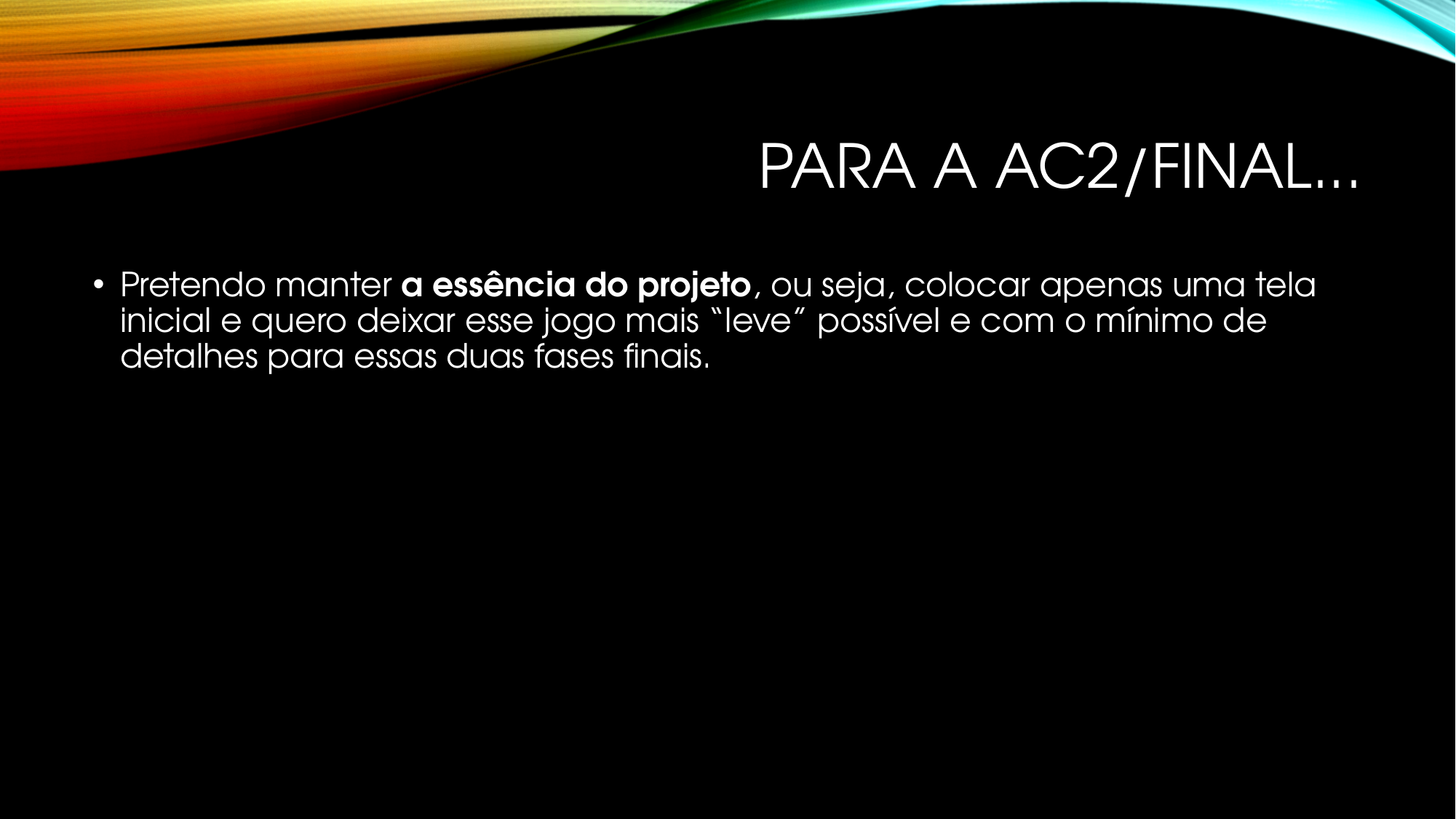

# Para a ac2/final...
Pretendo manter a essência do projeto, ou seja, colocar apenas uma tela inicial e quero deixar esse jogo mais “leve” possível e com o mínimo de detalhes para essas duas fases finais.